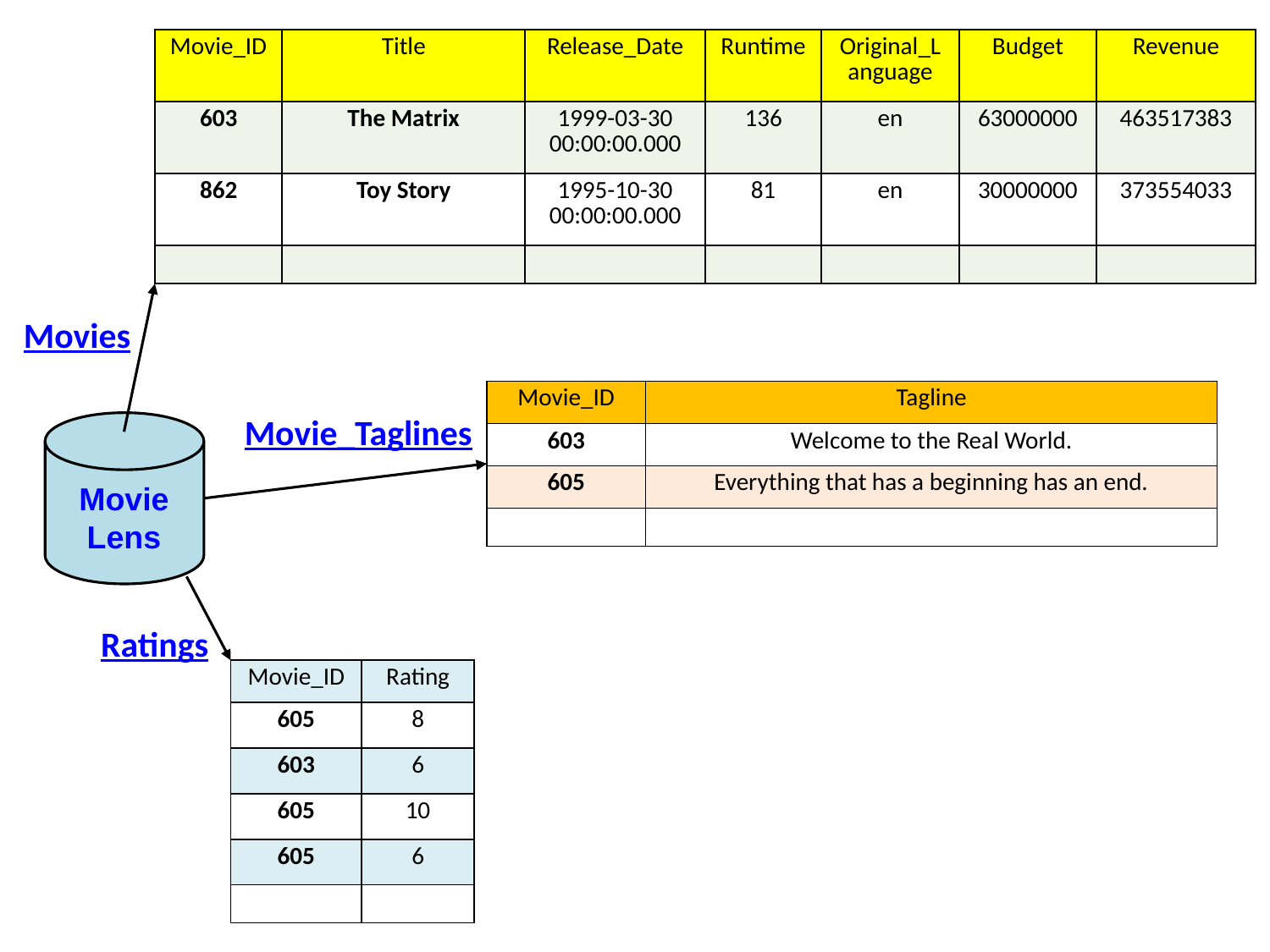

| Movie\_ID | Title | Release\_Date | Runtime | Original\_Language | Budget | Revenue |
| --- | --- | --- | --- | --- | --- | --- |
| 603 | The Matrix | 1999-03-30 00:00:00.000 | 136 | en | 63000000 | 463517383 |
| 862 | Toy Story | 1995-10-30 00:00:00.000 | 81 | en | 30000000 | 373554033 |
|  |  |  |  |  |  |  |
Movies
| Movie\_ID | Tagline |
| --- | --- |
| 603 | Welcome to the Real World. |
| 605 | Everything that has a beginning has an end. |
|  |  |
Movie_Taglines

Movie
Lens
Ratings
| Movie\_ID | Rating |
| --- | --- |
| 605 | 8 |
| 603 | 6 |
| 605 | 10 |
| 605 | 6 |
|  |  |